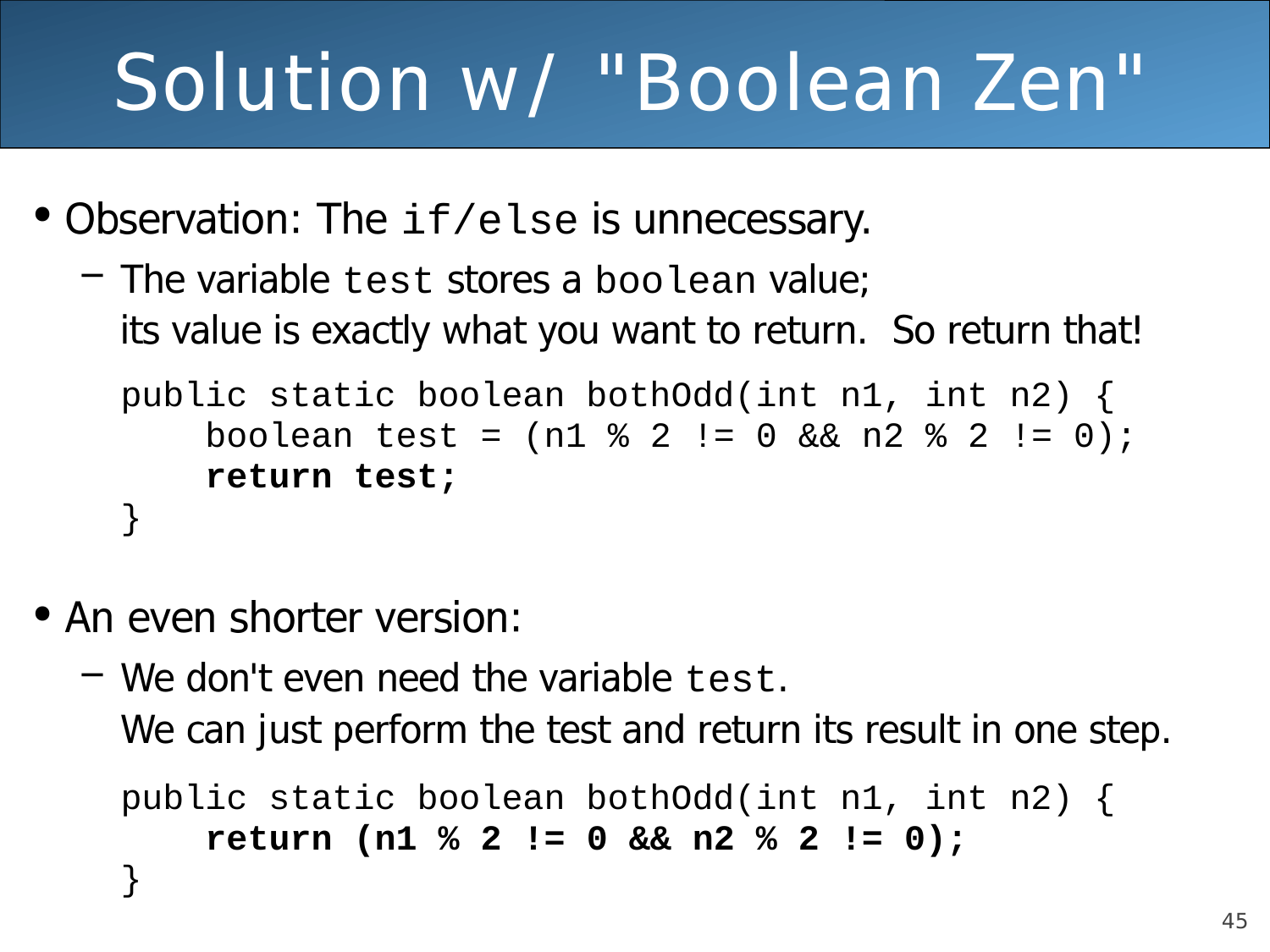

# Solution w/ "Boolean Zen"
Observation: The if/else is unnecessary.
The variable test stores a boolean value;
its value is exactly what you want to return.  So return that!

	public static boolean bothOdd(int n1, int n2) {
	    boolean test = (n1 % 2 != 0 && n2 % 2 != 0);
	    return test;
	}

An even shorter version:
We don't even need the variable test.
We can just perform the test and return its result in one step.

	public static boolean bothOdd(int n1, int n2) {
	    return (n1 % 2 != 0 && n2 % 2 != 0);
	}